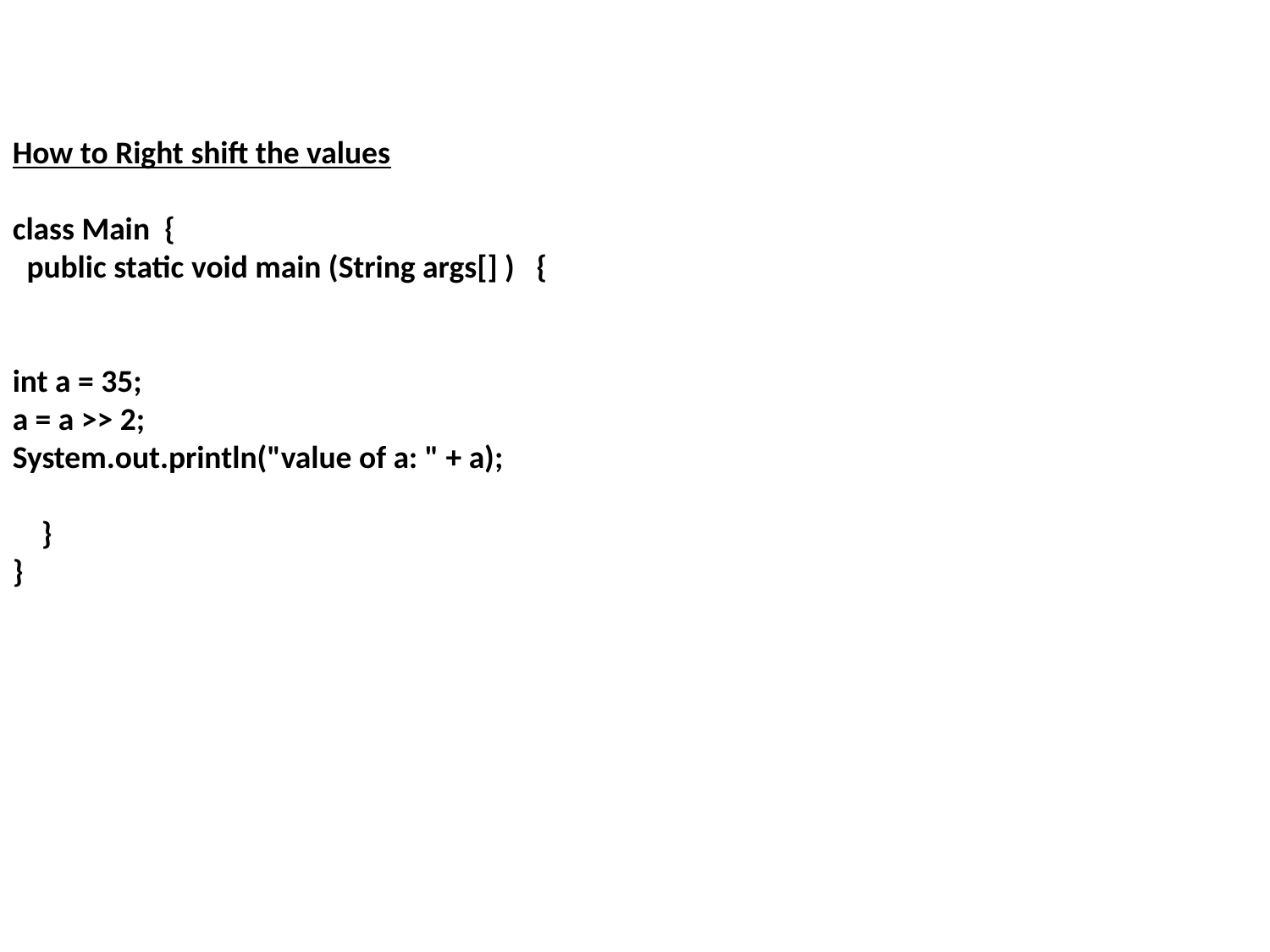

How to Right shift the values

class Main  {
  public static void main (String args[] )   {

int a = 35;
a = a >> 2;
System.out.println("value of a: " + a);

    }
}

original value = 00100011 35
>> 2
00001000 8